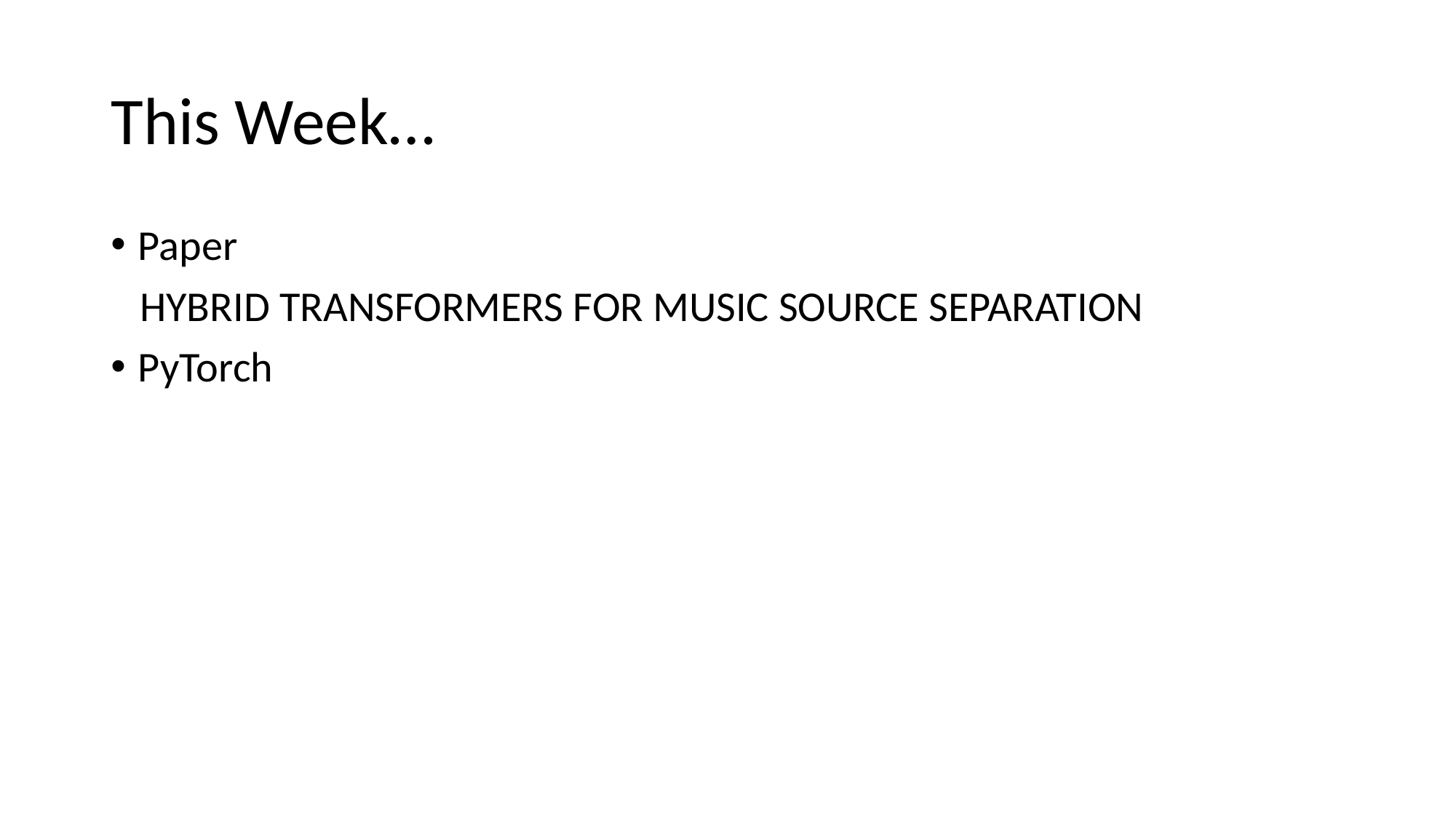

# This Week…
Paper
   HYBRID TRANSFORMERS FOR MUSIC SOURCE SEPARATION
PyTorch